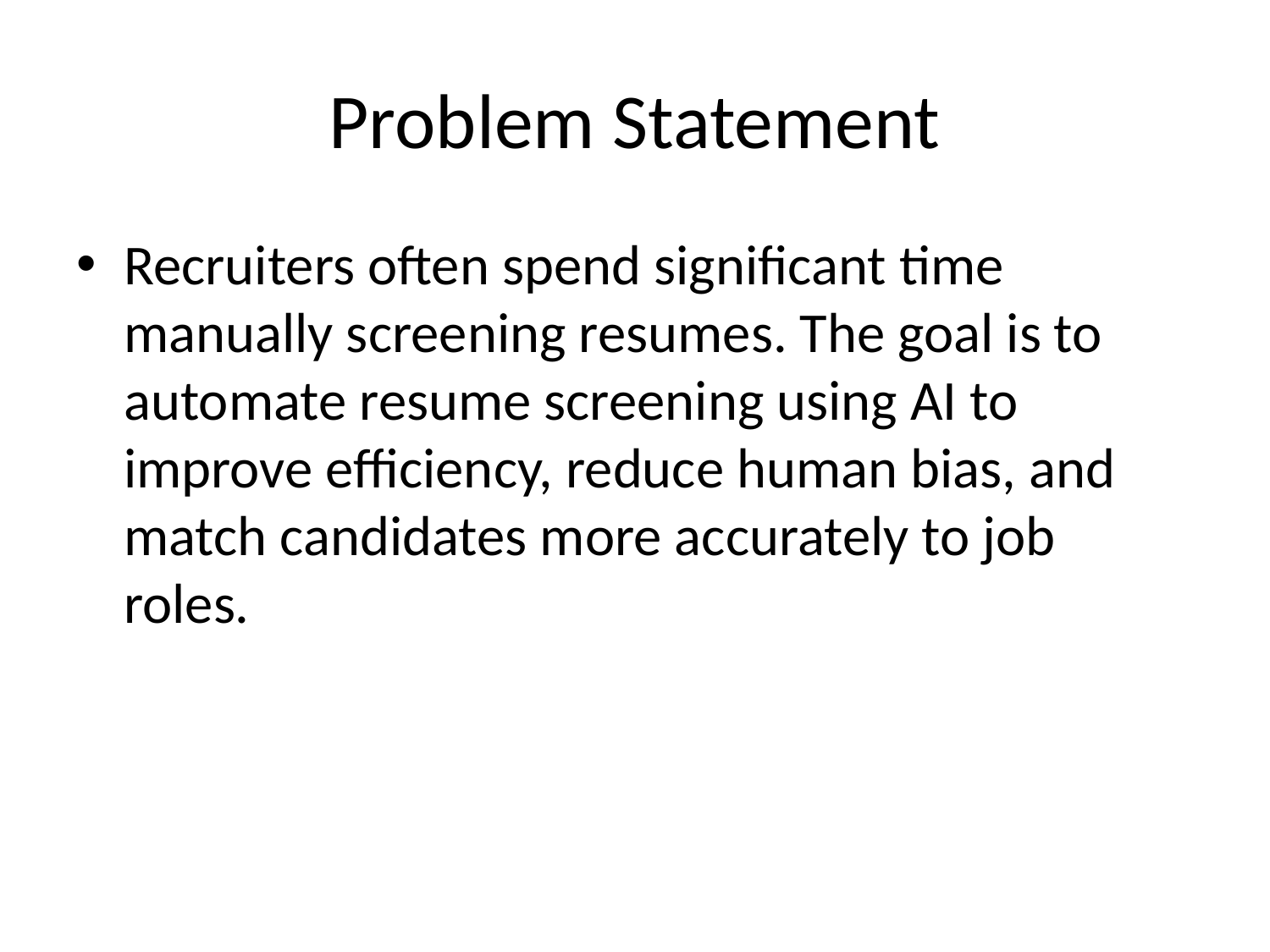

# Problem Statement
Recruiters often spend significant time manually screening resumes. The goal is to automate resume screening using AI to improve efficiency, reduce human bias, and match candidates more accurately to job roles.